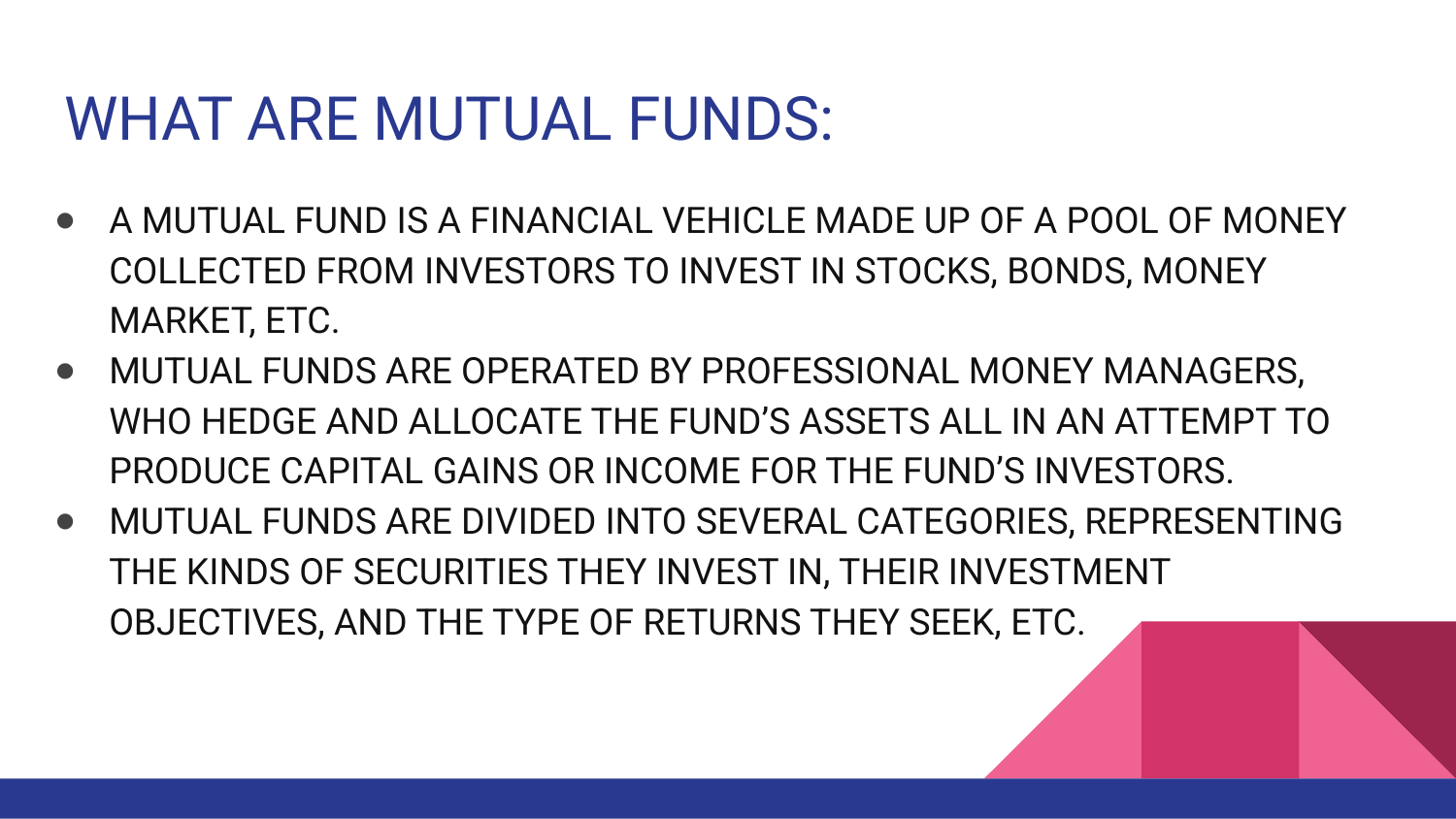

# WHAT ARE MUTUAL FUNDS:
A MUTUAL FUND IS A FINANCIAL VEHICLE MADE UP OF A POOL OF MONEY COLLECTED FROM INVESTORS TO INVEST IN STOCKS, BONDS, MONEY MARKET, ETC.
MUTUAL FUNDS ARE OPERATED BY PROFESSIONAL MONEY MANAGERS, WHO HEDGE AND ALLOCATE THE FUND’S ASSETS ALL IN AN ATTEMPT TO PRODUCE CAPITAL GAINS OR INCOME FOR THE FUND’S INVESTORS.
MUTUAL FUNDS ARE DIVIDED INTO SEVERAL CATEGORIES, REPRESENTING THE KINDS OF SECURITIES THEY INVEST IN, THEIR INVESTMENT OBJECTIVES, AND THE TYPE OF RETURNS THEY SEEK, ETC.